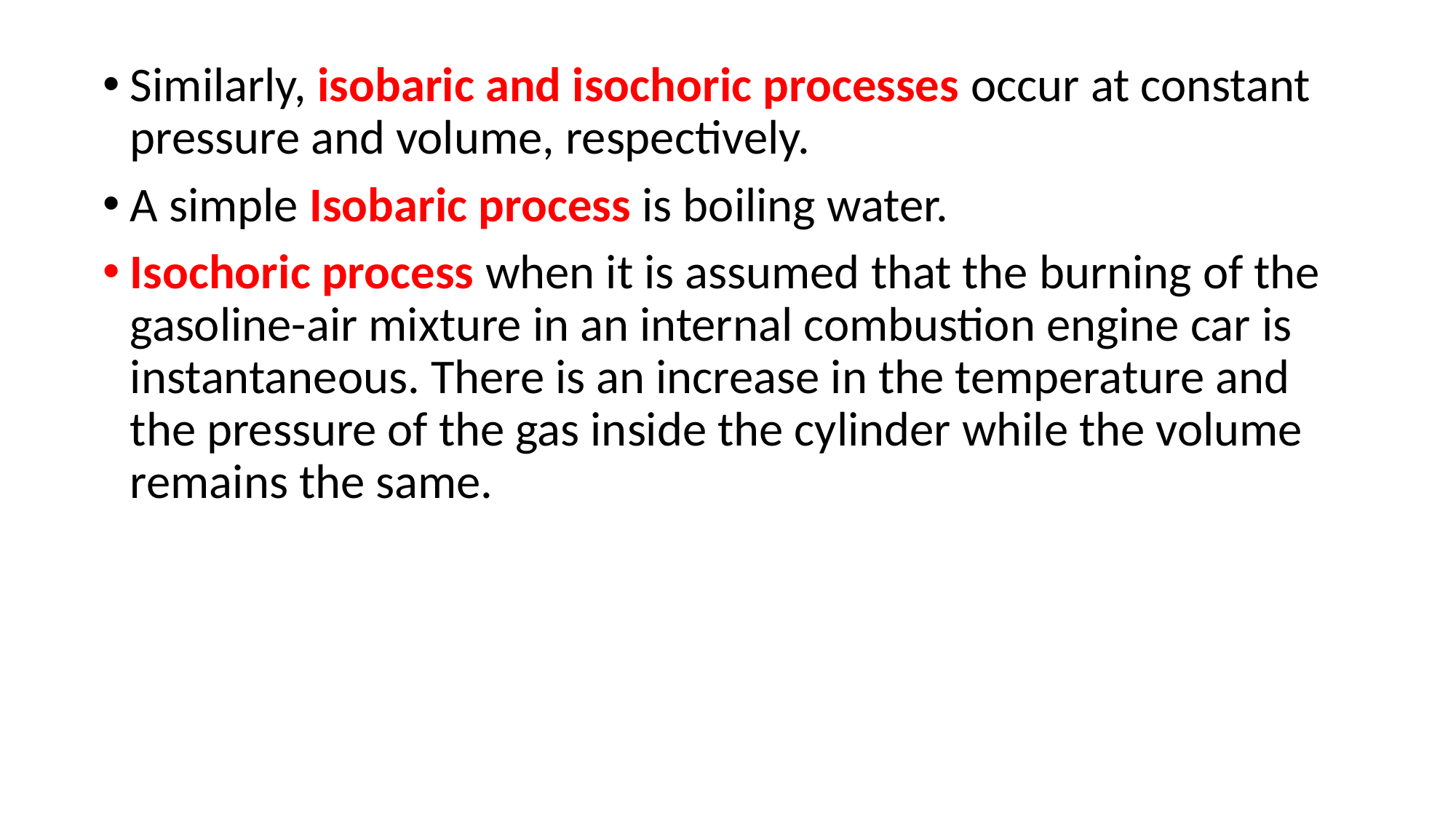

Similarly, isobaric and isochoric processes occur at constant pressure and volume, respectively.
A simple Isobaric process is boiling water.
Isochoric process when it is assumed that the burning of the gasoline-air mixture in an internal combustion engine car is instantaneous. There is an increase in the temperature and the pressure of the gas inside the cylinder while the volume remains the same.